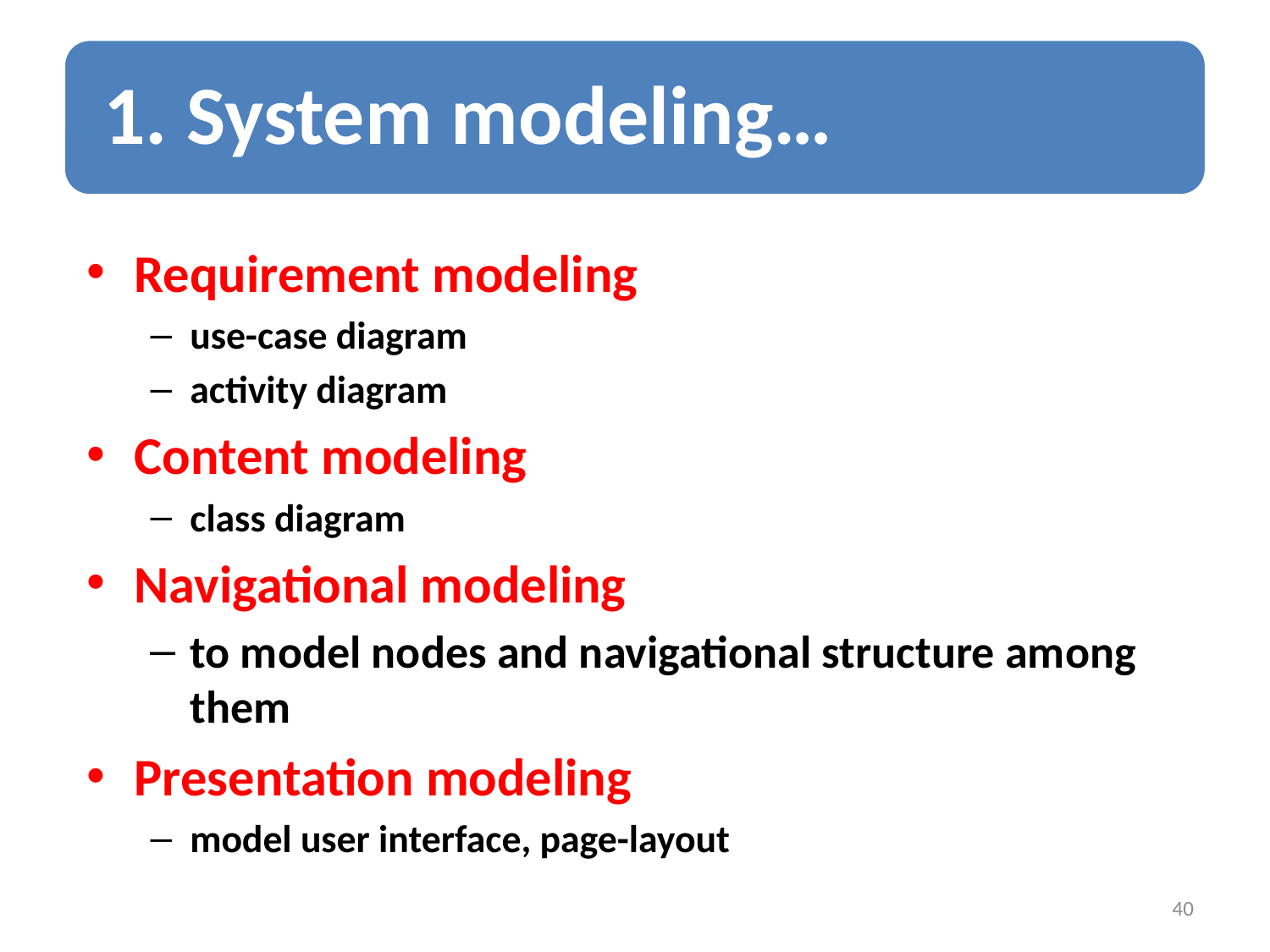

1. System modeling…
Requirement modeling
use-case diagram
activity diagram
Content modeling
class diagram
Navigational modeling
to model nodes and navigational structure among them
Presentation modeling
model user interface, page-layout
40